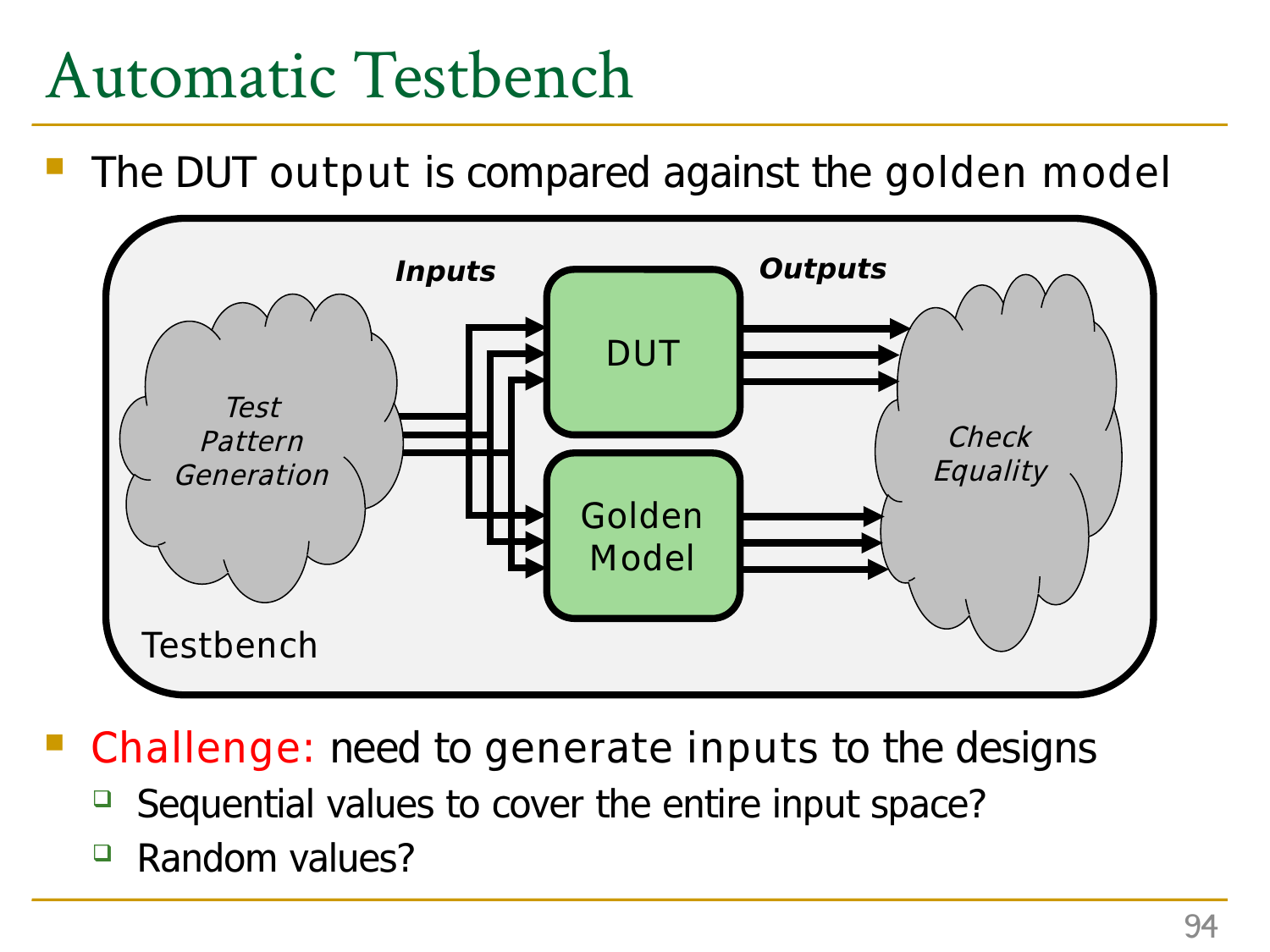

# Automatic Testbench
The DUT output is compared against the golden model
Testbench
Outputs
Inputs
DUT
Check Equality
Test Pattern Generation
Golden Model
Challenge: need to generate inputs to the designs
Sequential values to cover the entire input space?
Random values?
94